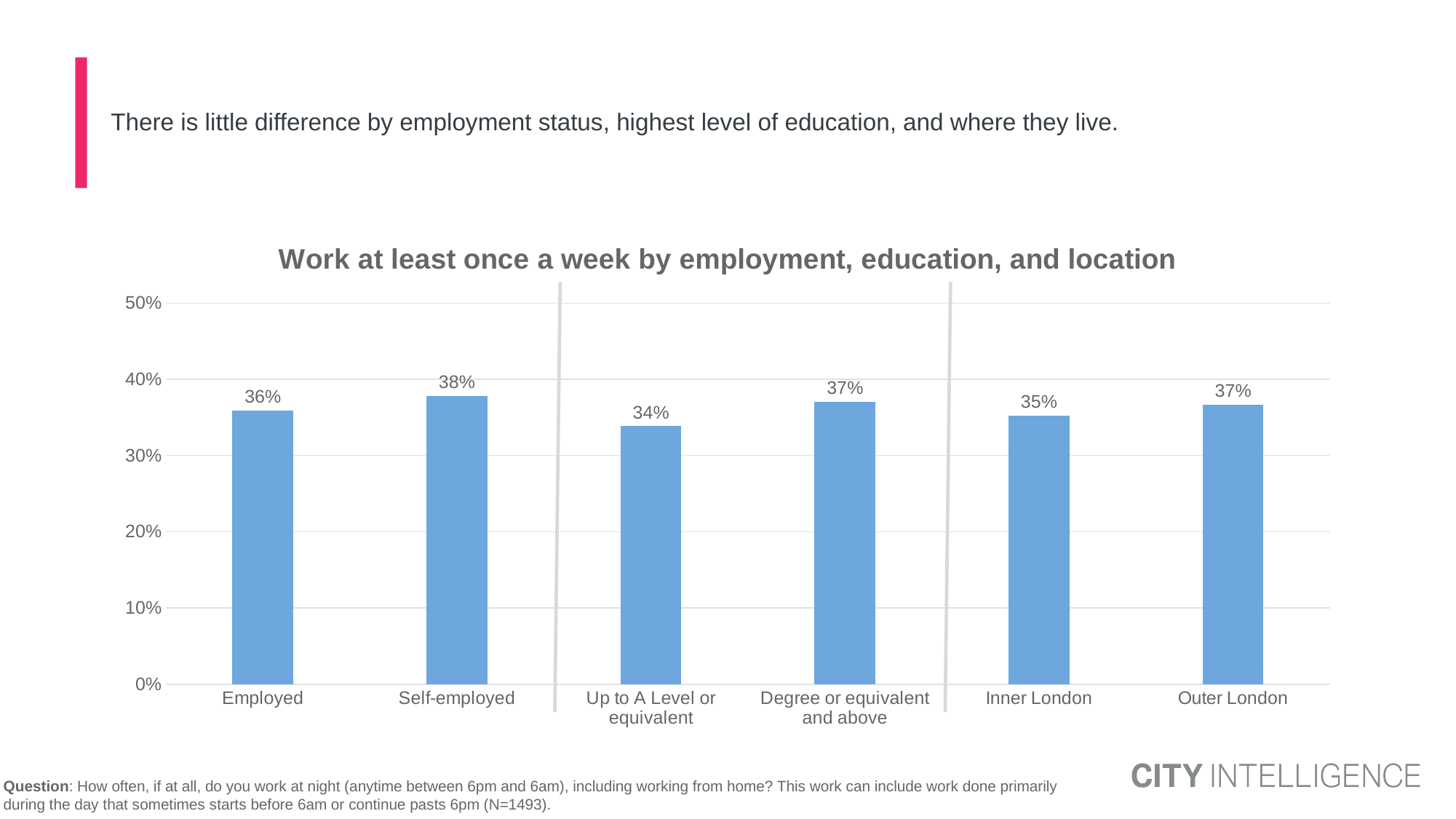

# There is little difference by employment status, highest level of education, and where they live.

### Chart: Work at least once a week by employment, education, and location

| Category | Series 1 |
|---|---|
| Employed | 0.3588721933745261 |
| Self-employed | 0.3777984292372074 |
| Up to A Level or equivalent | 0.33842121689139903 |
| Degree or equivalent and above | 0.370186233051496 |
| Inner London | 0.35232501650520553 |
| Outer London | 0.3666059875020454 |
Question: How often, if at all, do you work at night (anytime between 6pm and 6am), including working from home? This work can include work done primarily during the day that sometimes starts before 6am or continue pasts 6pm (N=1493).